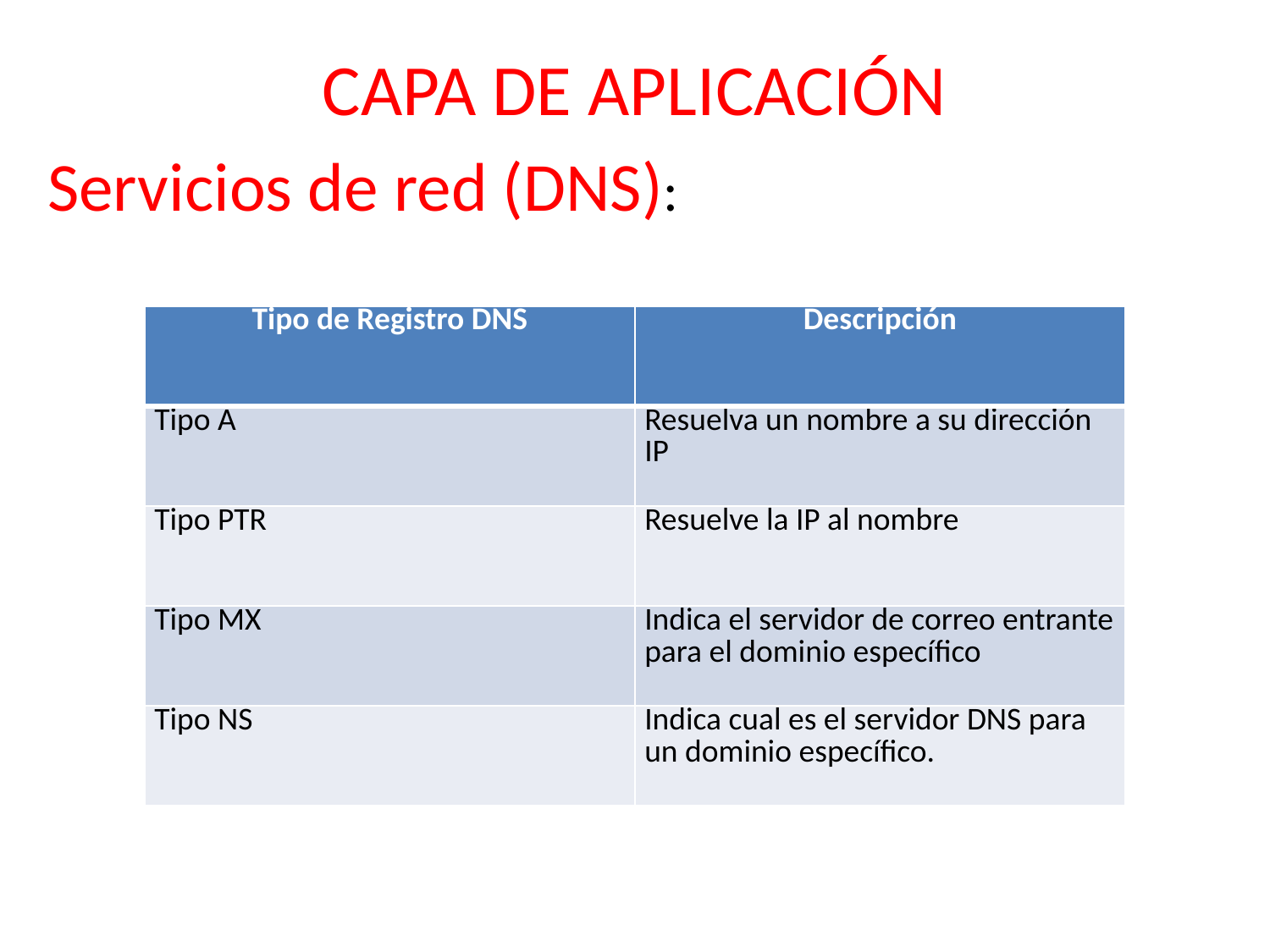

# CAPA DE APLICACIÓN
Servicios de red (DNS):

| Tipo de Registro DNS | Descripción |
| --- | --- |
| Tipo A | Resuelva un nombre a su dirección IP |
| Tipo PTR | Resuelve la IP al nombre |
| Tipo MX | Indica el servidor de correo entrante para el dominio específico |
| Tipo NS | Indica cual es el servidor DNS para un dominio específico. |